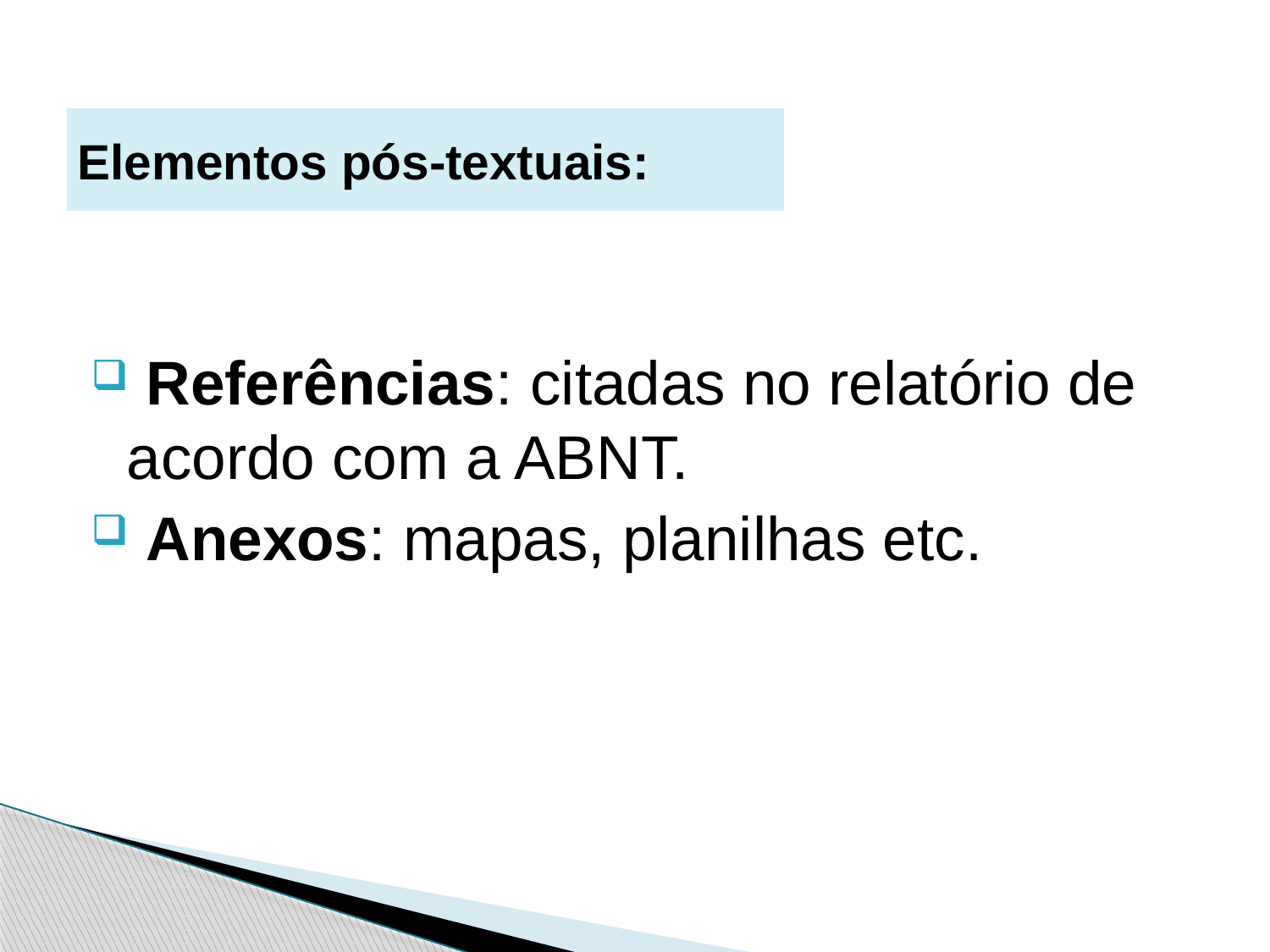

# Elementos pós-textuais:
 Referências: citadas no relatório de acordo com a ABNT.
 Anexos: mapas, planilhas etc.